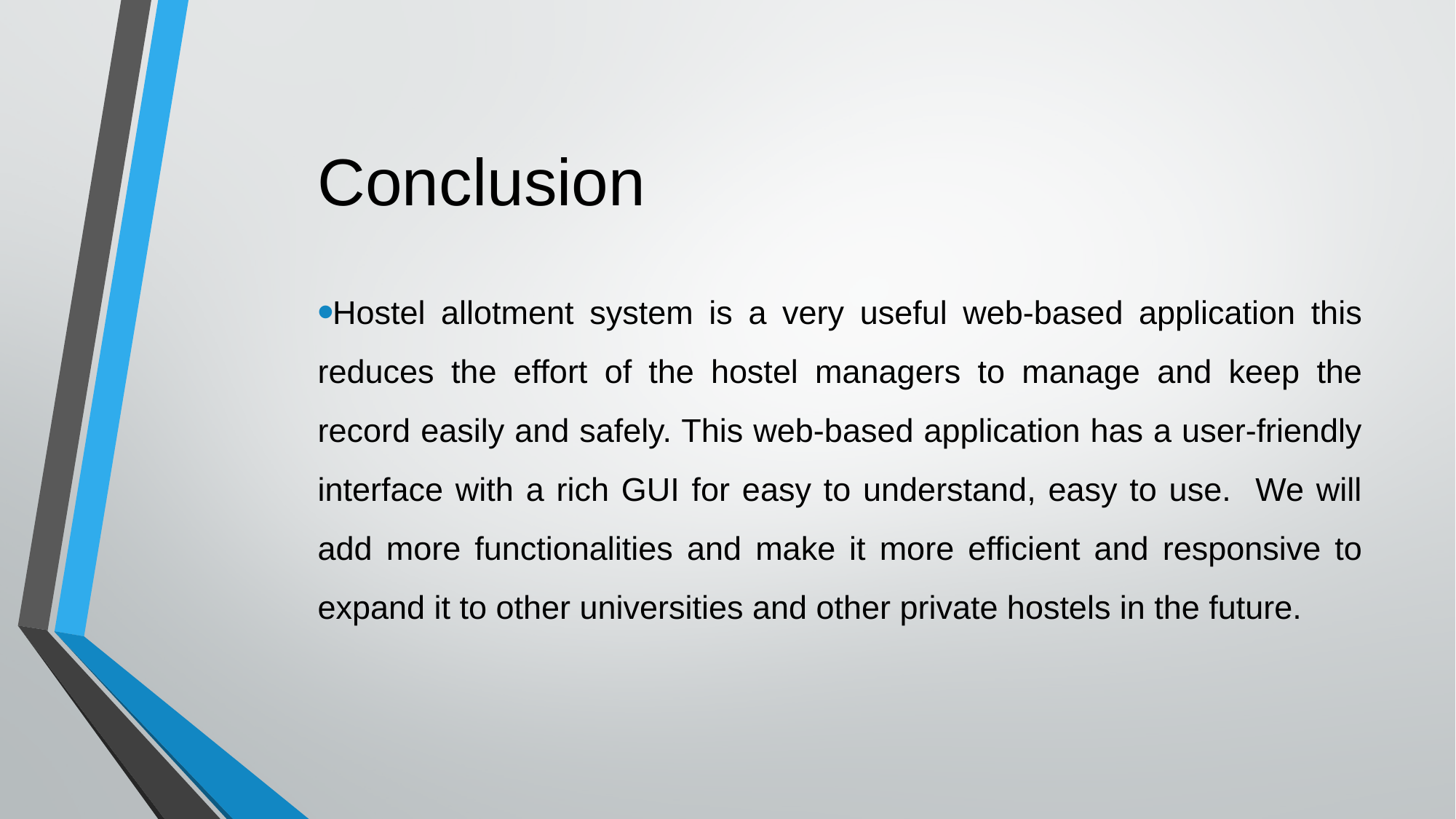

Conclusion
Hostel allotment system is a very useful web-based application this reduces the effort of the hostel managers to manage and keep the record easily and safely. This web-based application has a user-friendly interface with a rich GUI for easy to understand, easy to use.  We will add more functionalities and make it more efficient and responsive to expand it to other universities and other private hostels in the future.